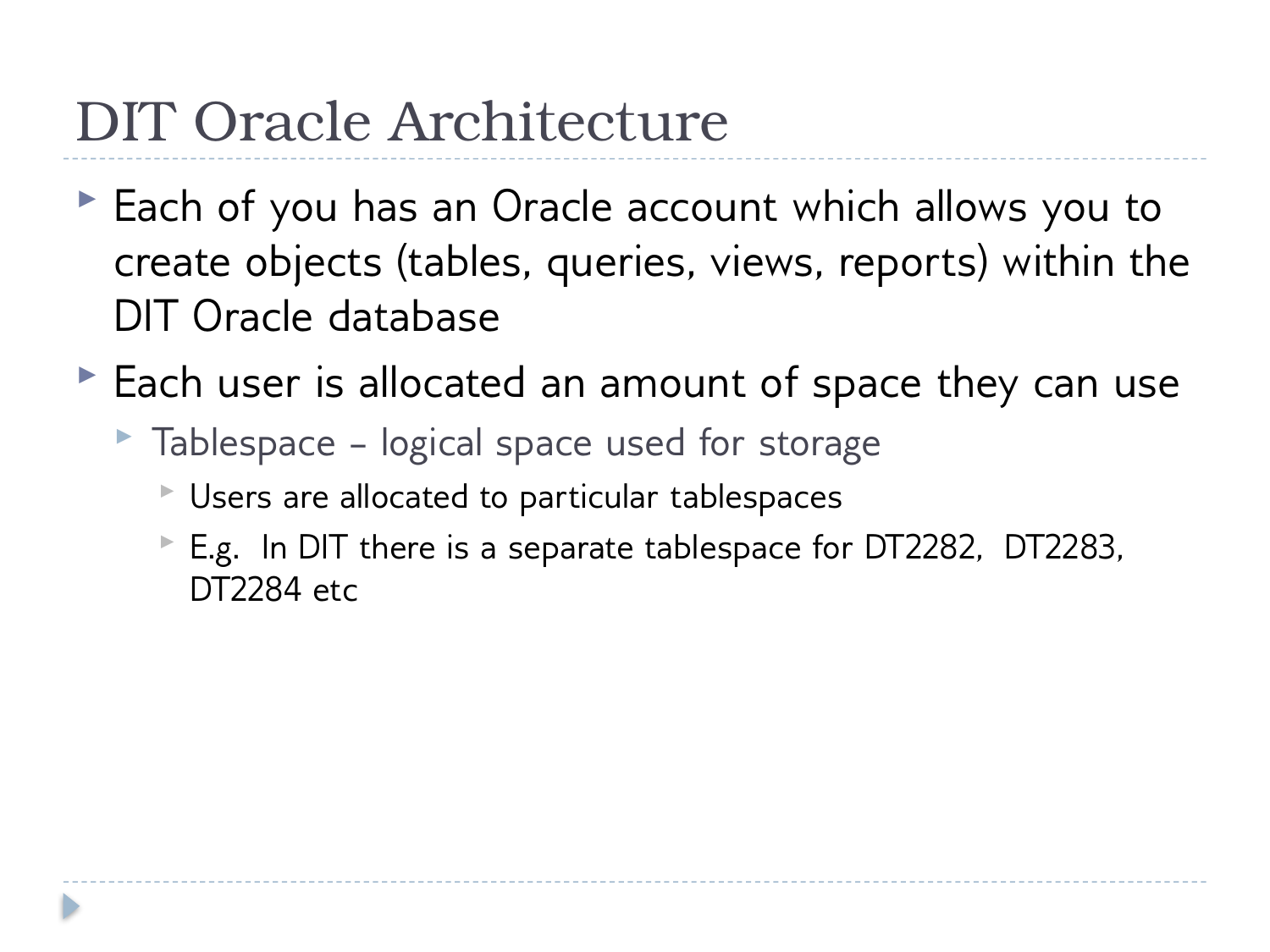

# DIT Oracle Architecture
Each of you has an Oracle account which allows you to create objects (tables, queries, views, reports) within the DIT Oracle database
Each user is allocated an amount of space they can use
Tablespace – logical space used for storage
Users are allocated to particular tablespaces
E.g.  In DIT there is a separate tablespace for DT2282,  DT2283, DT2284 etc